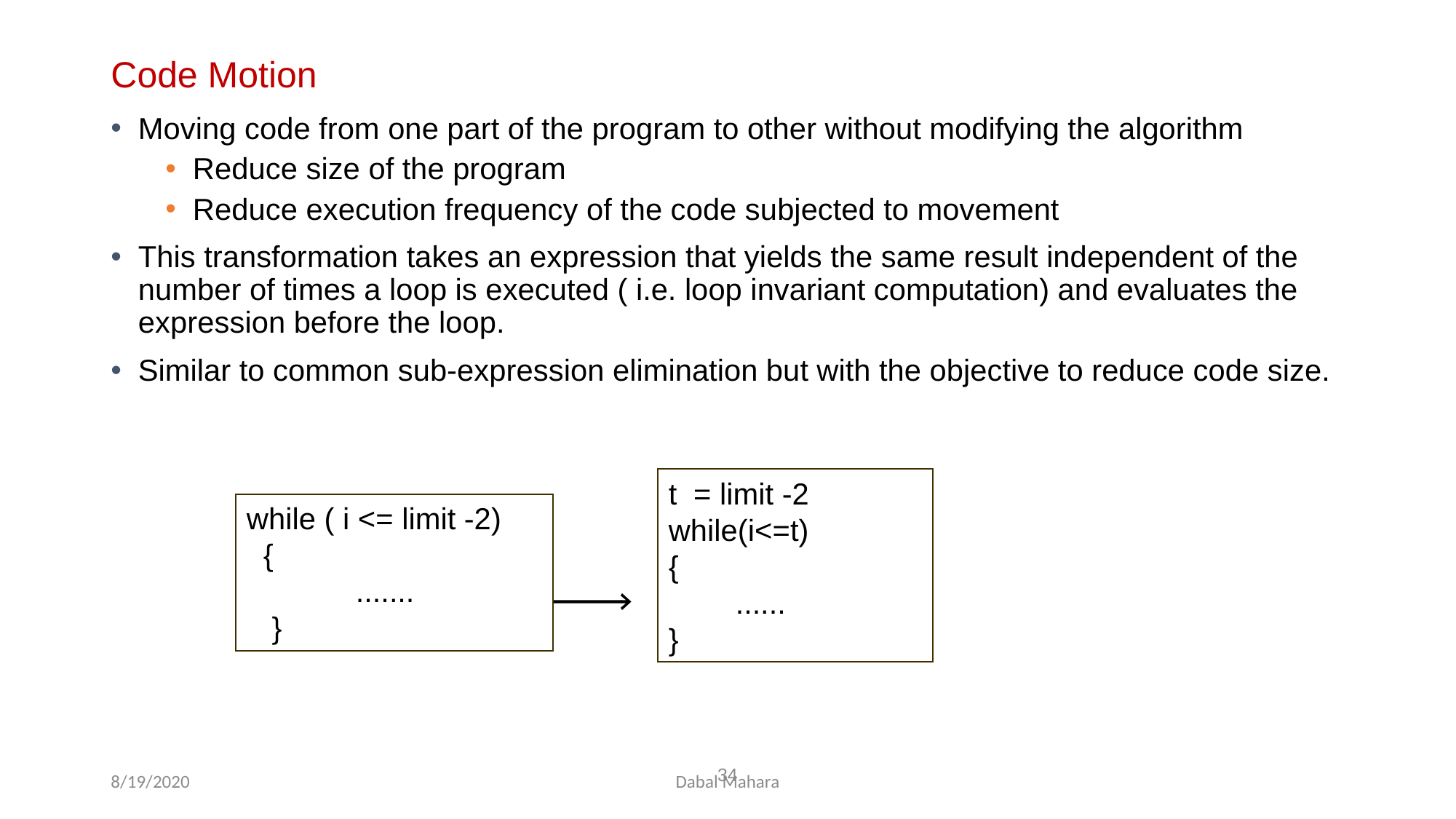

# Code Motion
Moving code from one part of the program to other without modifying the algorithm
Reduce size of the program
Reduce execution frequency of the code subjected to movement
This transformation takes an expression that yields the same result independent of the number of times a loop is executed ( i.e. loop invariant computation) and evaluates the expression before the loop.
Similar to common sub-expression elimination but with the objective to reduce code size.

t  = limit -2
while(i<=t)
{
        ......
}
while ( i <= limit -2)
  {
	.......
   }

34
8/19/2020
Dabal Mahara